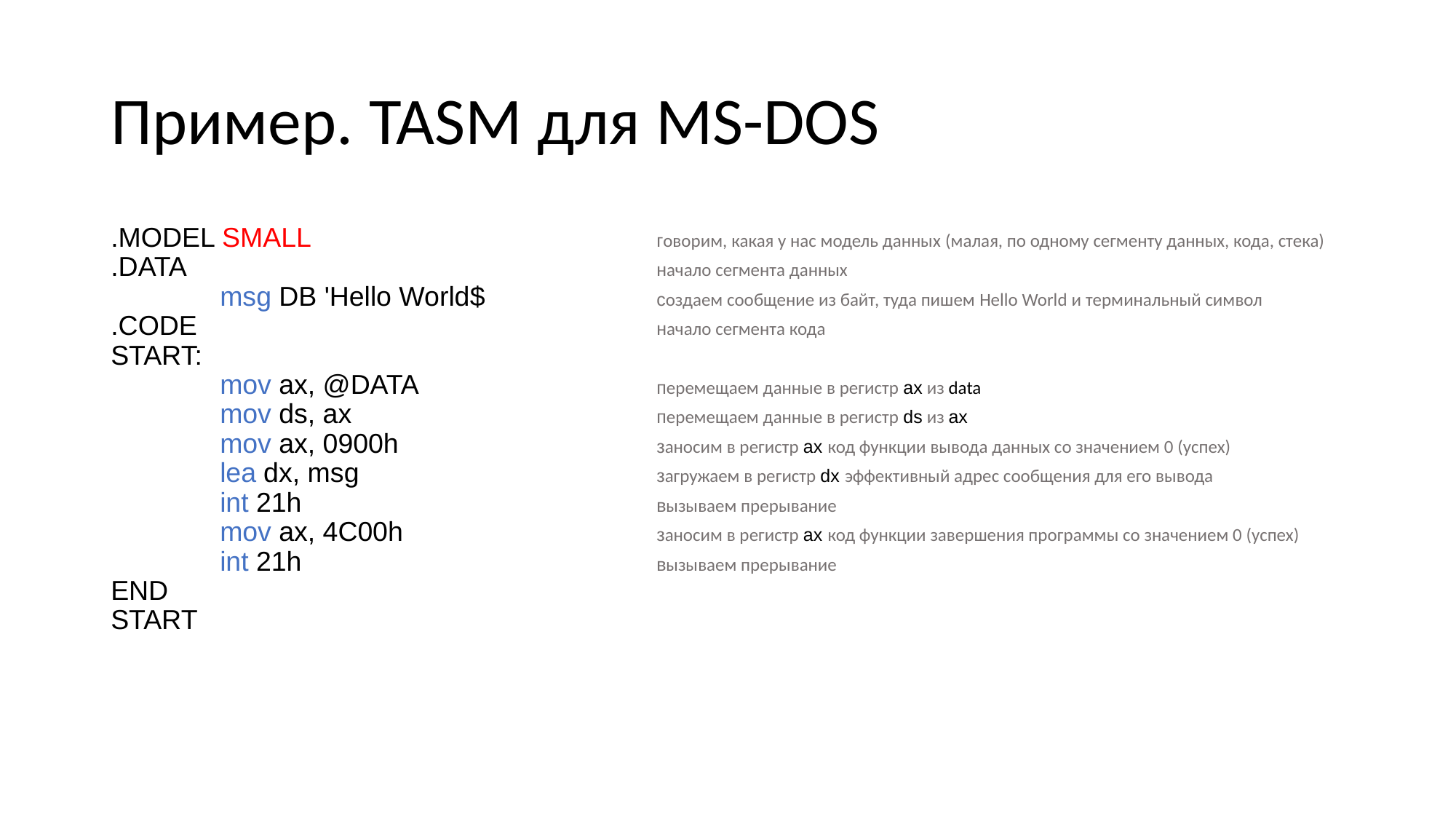

# Пример. TASM для MS-DOS
.MODEL SMALL 				говорим, какая у нас модель данных (малая, по одному сегменту данных, кода, стека)
.DATA 					начало сегмента данных
	msg DB 'Hello World$		создаем сообщение из байт, туда пишем Hello World и терминальный символ
.CODE 					начало сегмента кода
START:
	mov ax, @DATA 			перемещаем данные в регистр ax из data
	mov ds, ax 			перемещаем данные в регистр ds из ax
	mov ax, 0900h 			заносим в регистр ax код функции вывода данных со значением 0 (успех)
	lea dx, msg 			загружаем в регистр dx эффективный адрес сообщения для его вывода
	int 21h 				вызываем прерывание
	mov ax, 4C00h 			заносим в регистр ax код функции завершения программы со значением 0 (успех)
	int 21h 				вызываем прерывание
END
START